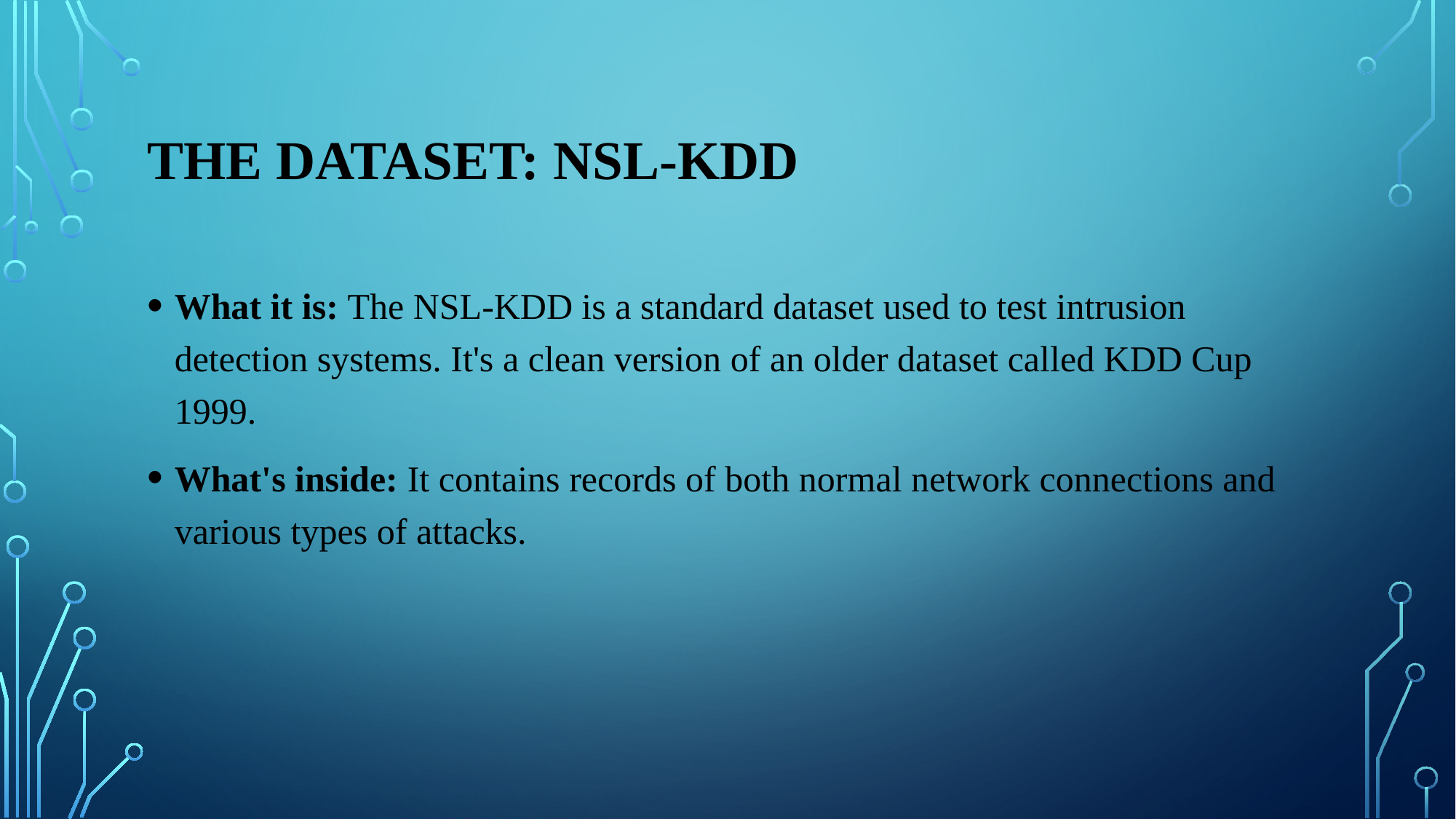

# The Dataset: NSL-KDD
What it is: The NSL-KDD is a standard dataset used to test intrusion detection systems. It's a clean version of an older dataset called KDD Cup 1999.
What's inside: It contains records of both normal network connections and various types of attacks.